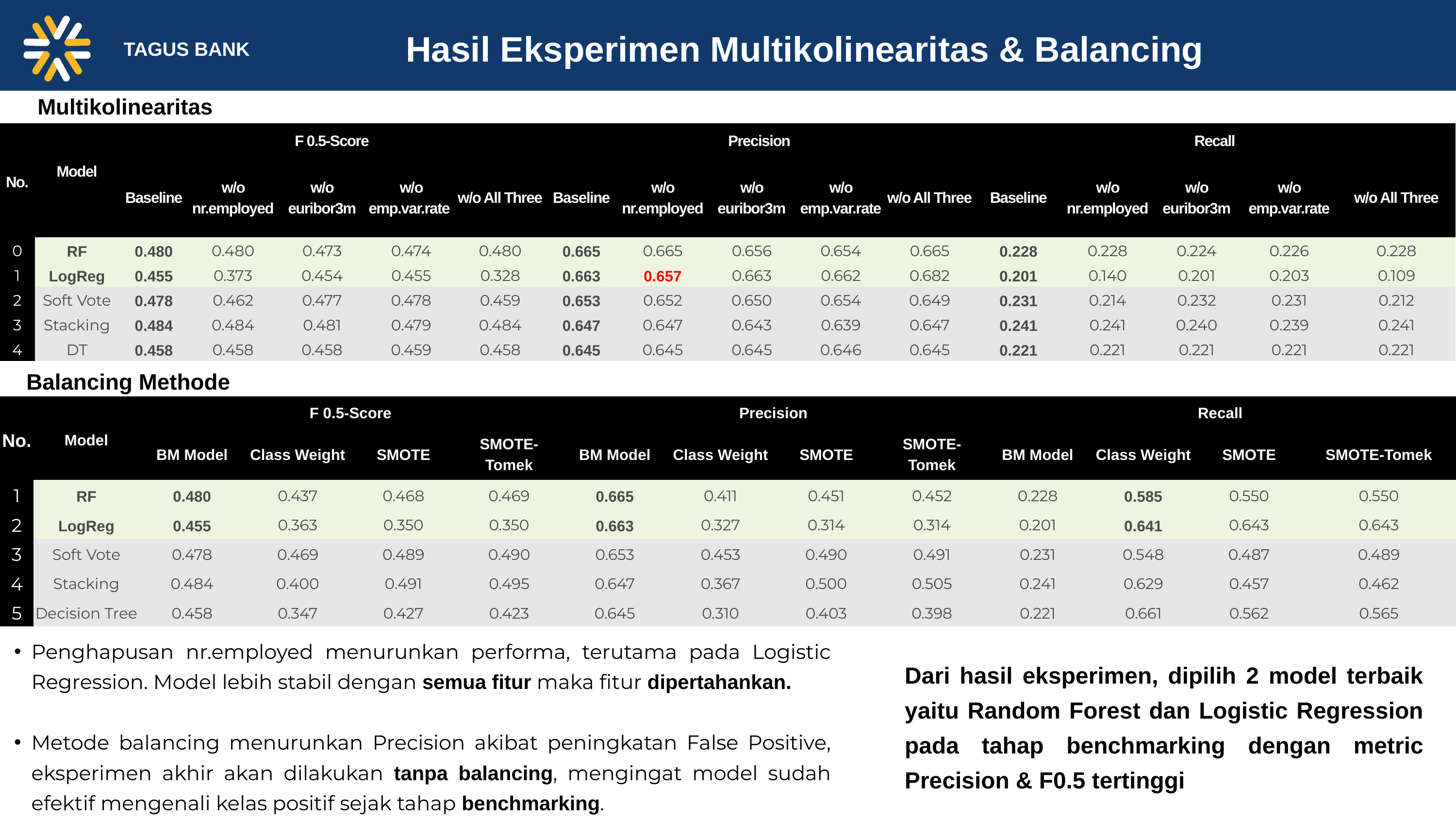

Hasil Eksperimen Multikolinearitas & Balancing
TAGUS BANK
Multikolinearitas
| No. | Model | F 0.5-Score | F 0.5-Score | F 0.5-Score | F 0.5-Score | F 0.5-Score | Precision | Precision | Precision | Precision | Precision | Recall | Recall | Recall | Recall | Recall |
| --- | --- | --- | --- | --- | --- | --- | --- | --- | --- | --- | --- | --- | --- | --- | --- | --- |
| No. | Model | Baseline | w/o nr.employed | w/o euribor3m | w/o emp.var.rate | w/o All Three | Baseline | w/o nr.employed | w/o euribor3m | w/o emp.var.rate | w/o All Three | Baseline | w/o nr.employed | w/o euribor3m | w/o emp.var.rate | w/o All Three |
| 0 | RF | 0.480 | 0.480 | 0.473 | 0.474 | 0.480 | 0.665 | 0.665 | 0.656 | 0.654 | 0.665 | 0.228 | 0.228 | 0.224 | 0.226 | 0.228 |
| 1 | LogReg | 0.455 | 0.373 | 0.454 | 0.455 | 0.328 | 0.663 | 0.657 | 0.663 | 0.662 | 0.682 | 0.201 | 0.140 | 0.201 | 0.203 | 0.109 |
| 2 | Soft Vote | 0.478 | 0.462 | 0.477 | 0.478 | 0.459 | 0.653 | 0.652 | 0.650 | 0.654 | 0.649 | 0.231 | 0.214 | 0.232 | 0.231 | 0.212 |
| 3 | Stacking | 0.484 | 0.484 | 0.481 | 0.479 | 0.484 | 0.647 | 0.647 | 0.643 | 0.639 | 0.647 | 0.241 | 0.241 | 0.240 | 0.239 | 0.241 |
| 4 | DT | 0.458 | 0.458 | 0.458 | 0.459 | 0.458 | 0.645 | 0.645 | 0.645 | 0.646 | 0.645 | 0.221 | 0.221 | 0.221 | 0.221 | 0.221 |
Balancing Methode
| No. | Model | F 0.5-Score | F 0.5-Score | F 0.5-Score | F 0.5-Score | Precision | Precision | Precision | Precision | Recall | Recall | Recall | Recall |
| --- | --- | --- | --- | --- | --- | --- | --- | --- | --- | --- | --- | --- | --- |
| No. | Model | BM Model | Class Weight | SMOTE | SMOTE-Tomek | BM Model | Class Weight | SMOTE | SMOTE-Tomek | BM Model | Class Weight | SMOTE | SMOTE-Tomek |
| 1 | RF | 0.480 | 0.437 | 0.468 | 0.469 | 0.665 | 0.411 | 0.451 | 0.452 | 0.228 | 0.585 | 0.550 | 0.550 |
| 2 | LogReg | 0.455 | 0.363 | 0.350 | 0.350 | 0.663 | 0.327 | 0.314 | 0.314 | 0.201 | 0.641 | 0.643 | 0.643 |
| 3 | Soft Vote | 0.478 | 0.469 | 0.489 | 0.490 | 0.653 | 0.453 | 0.490 | 0.491 | 0.231 | 0.548 | 0.487 | 0.489 |
| 4 | Stacking | 0.484 | 0.400 | 0.491 | 0.495 | 0.647 | 0.367 | 0.500 | 0.505 | 0.241 | 0.629 | 0.457 | 0.462 |
| 5 | Decision Tree | 0.458 | 0.347 | 0.427 | 0.423 | 0.645 | 0.310 | 0.403 | 0.398 | 0.221 | 0.661 | 0.562 | 0.565 |
Penghapusan nr.employed menurunkan performa, terutama pada Logistic Regression. Model lebih stabil dengan semua fitur maka fitur dipertahankan.

Metode balancing menurunkan Precision akibat peningkatan False Positive, eksperimen akhir akan dilakukan tanpa balancing, mengingat model sudah efektif mengenali kelas positif sejak tahap benchmarking.

Dari hasil eksperimen, dipilih 2 model terbaik yaitu Random Forest dan Logistic Regression pada tahap benchmarking dengan metric Precision & F0.5 tertinggi